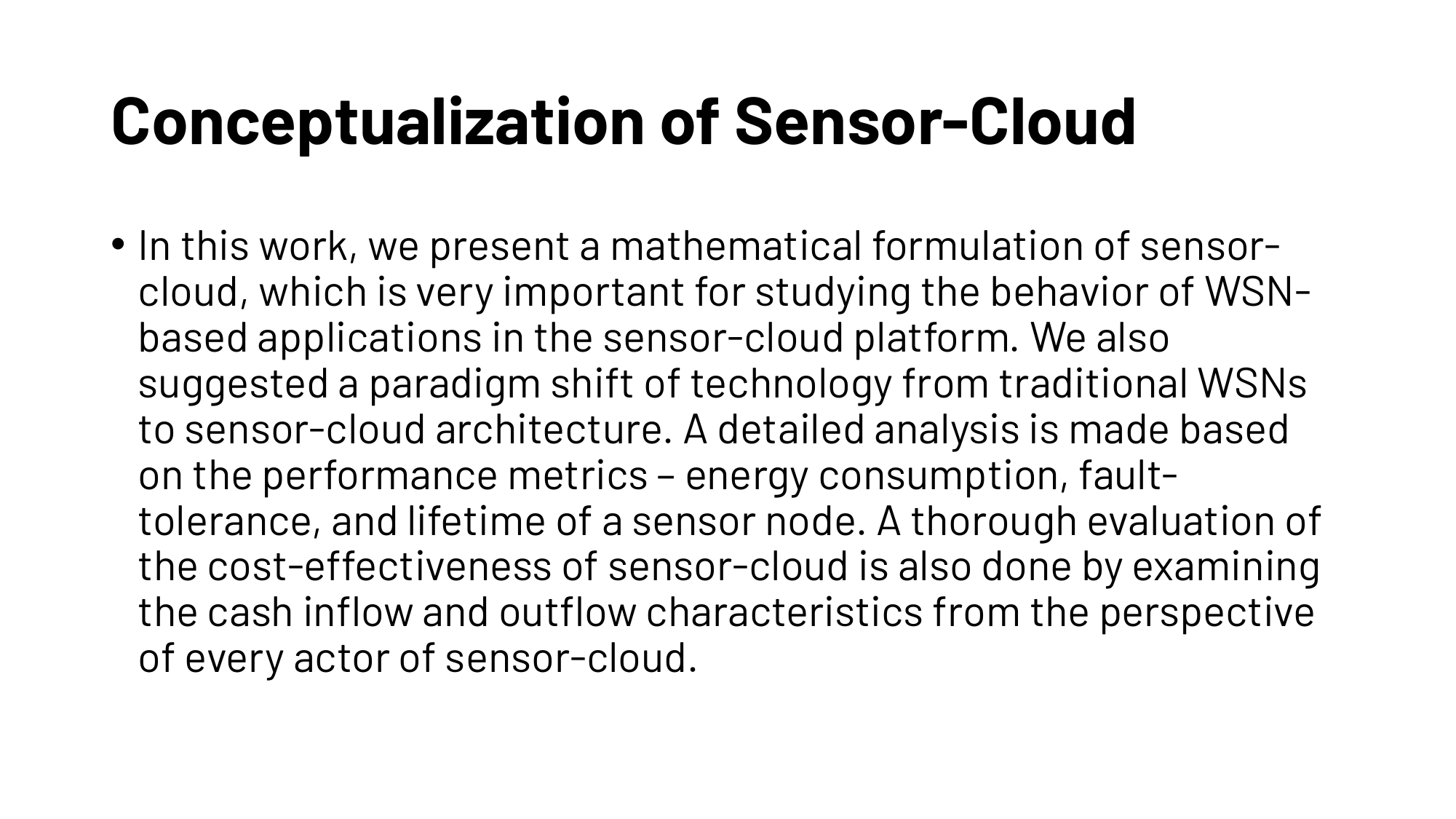

# Conceptualization of Sensor-Cloud
In this work, we present a mathematical formulation of sensor-cloud, which is very important for studying the behavior of WSN-based applications in the sensor-cloud platform. We also suggested a paradigm shift of technology from traditional WSNs to sensor-cloud architecture. A detailed analysis is made based on the performance metrics – energy consumption, fault-tolerance, and lifetime of a sensor node. A thorough evaluation of the cost-effectiveness of sensor-cloud is also done by examining the cash inflow and outflow characteristics from the perspective of every actor of sensor-cloud.